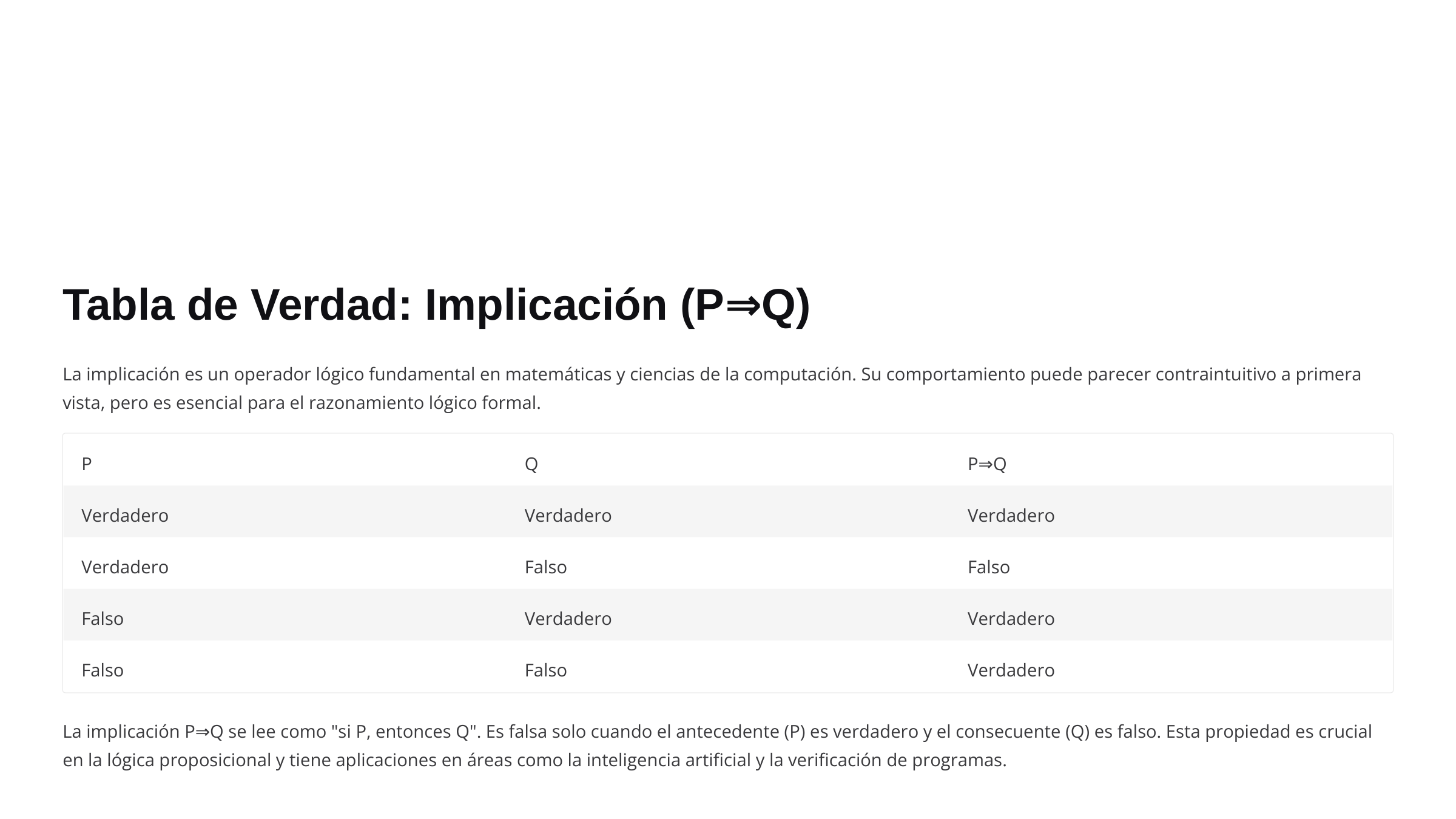

Tabla de Verdad: Implicación (P⇒Q)
La implicación es un operador lógico fundamental en matemáticas y ciencias de la computación. Su comportamiento puede parecer contraintuitivo a primera vista, pero es esencial para el razonamiento lógico formal.

P
Q
P⇒Q

Verdadero
Verdadero
Verdadero

Verdadero
Falso
Falso

Falso
Verdadero
Verdadero

Falso
Falso
Verdadero
La implicación P⇒Q se lee como "si P, entonces Q". Es falsa solo cuando el antecedente (P) es verdadero y el consecuente (Q) es falso. Esta propiedad es crucial en la lógica proposicional y tiene aplicaciones en áreas como la inteligencia artificial y la verificación de programas.